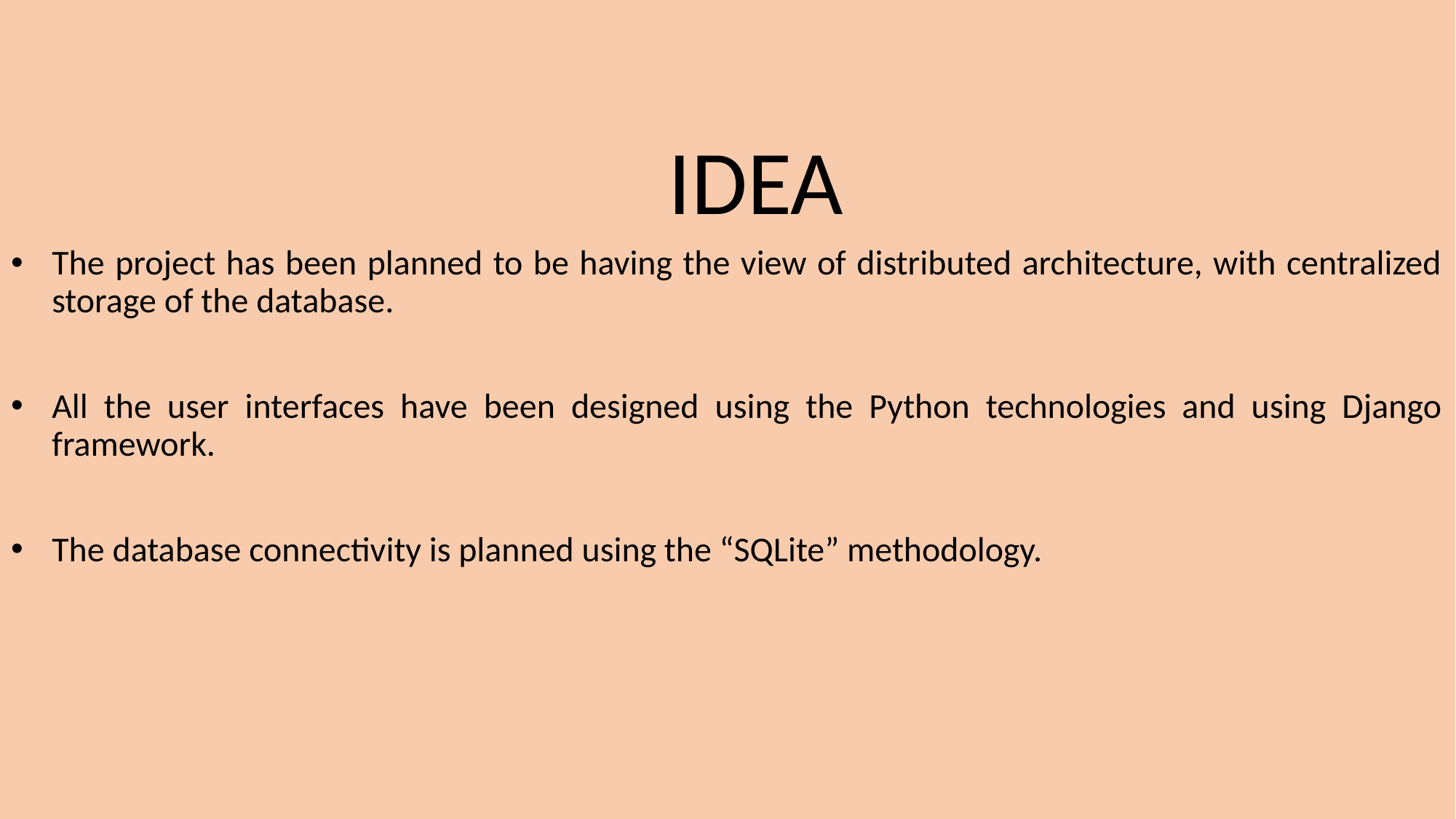

# IDEA
The project has been planned to be having the view of distributed architecture, with centralized storage of the database.

All the user interfaces have been designed using the Python technologies and using Django framework.

The database connectivity is planned using the “SQLite” methodology.